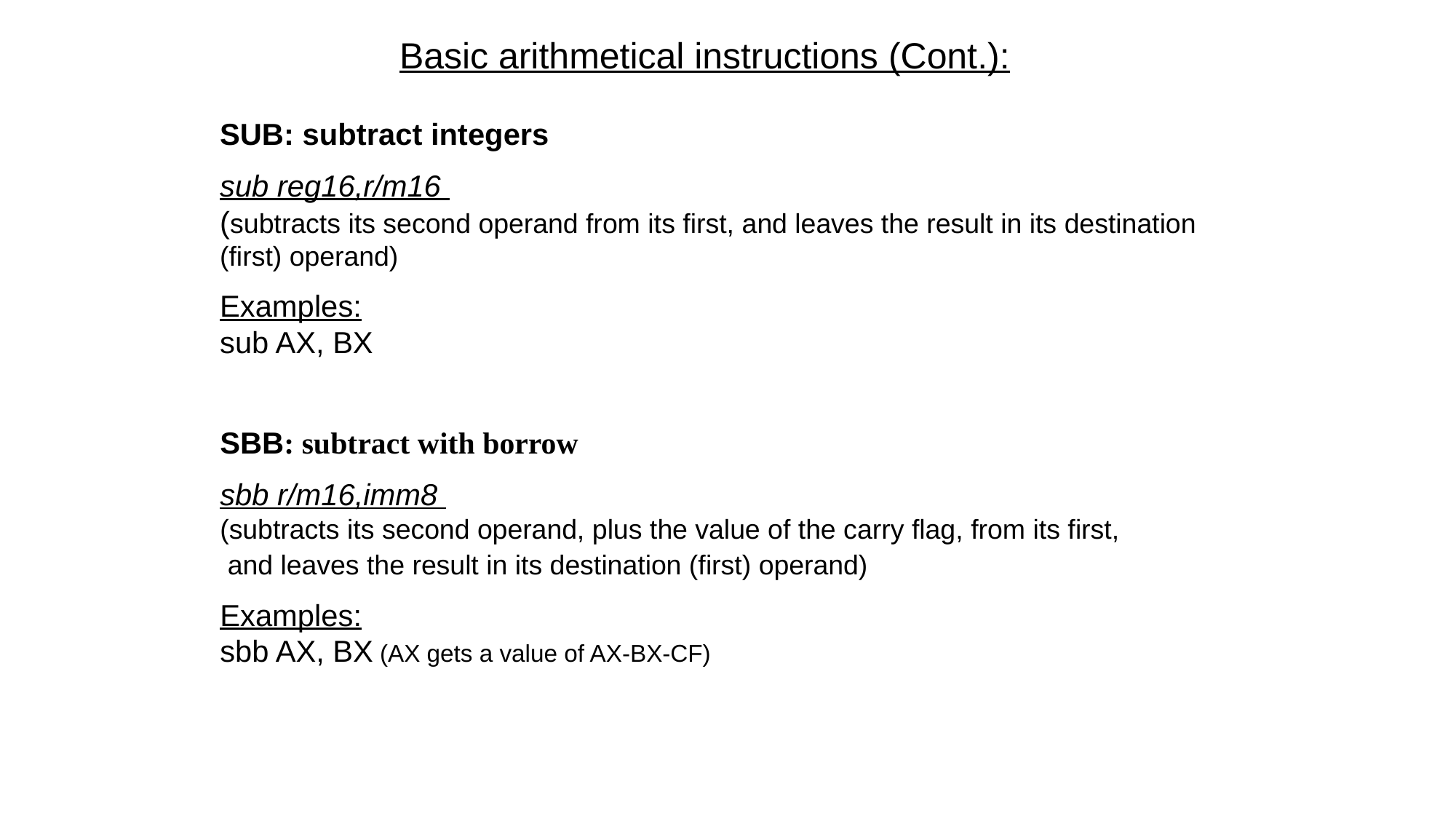

# Basic arithmetical instructions (Cont.):
SUB: subtract integers
sub reg16,r/m16
(subtracts its second operand from its first, and leaves the result in its destination (first) operand)
Examples:
sub AX, BX
SBB: subtract with borrow
sbb r/m16,imm8
(subtracts its second operand, plus the value of the carry flag, from its first, and leaves the result in its destination (first) operand)
Examples:
sbb AX, BX (AX gets a value of AX-BX-CF)